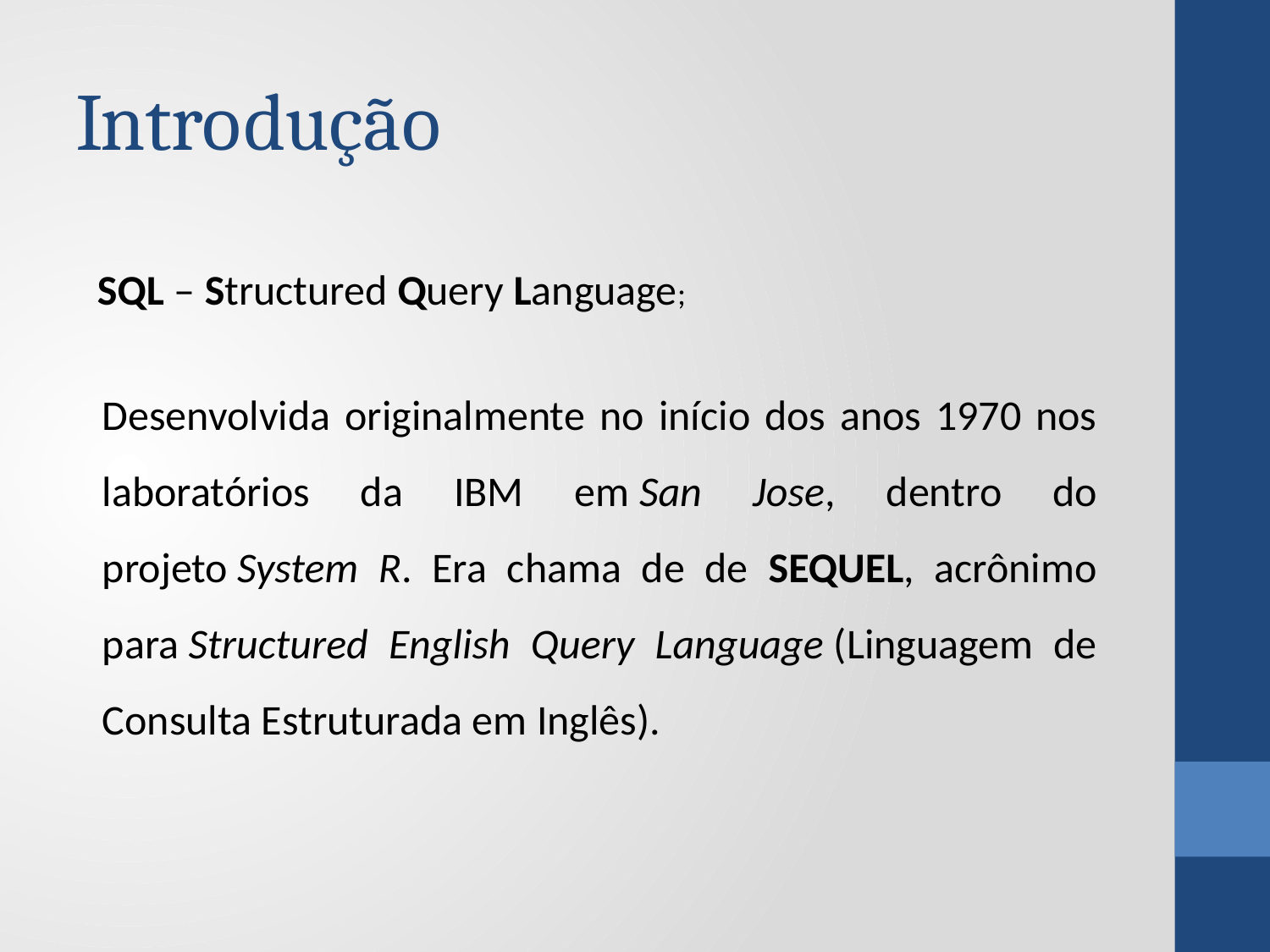

# Introdução
SQL – Structured Query Language;
Desenvolvida originalmente no início dos anos 1970 nos laboratórios da IBM em San Jose, dentro do projeto System R. Era chama de de SEQUEL, acrônimo para Structured English Query Language (Linguagem de Consulta Estruturada em Inglês).